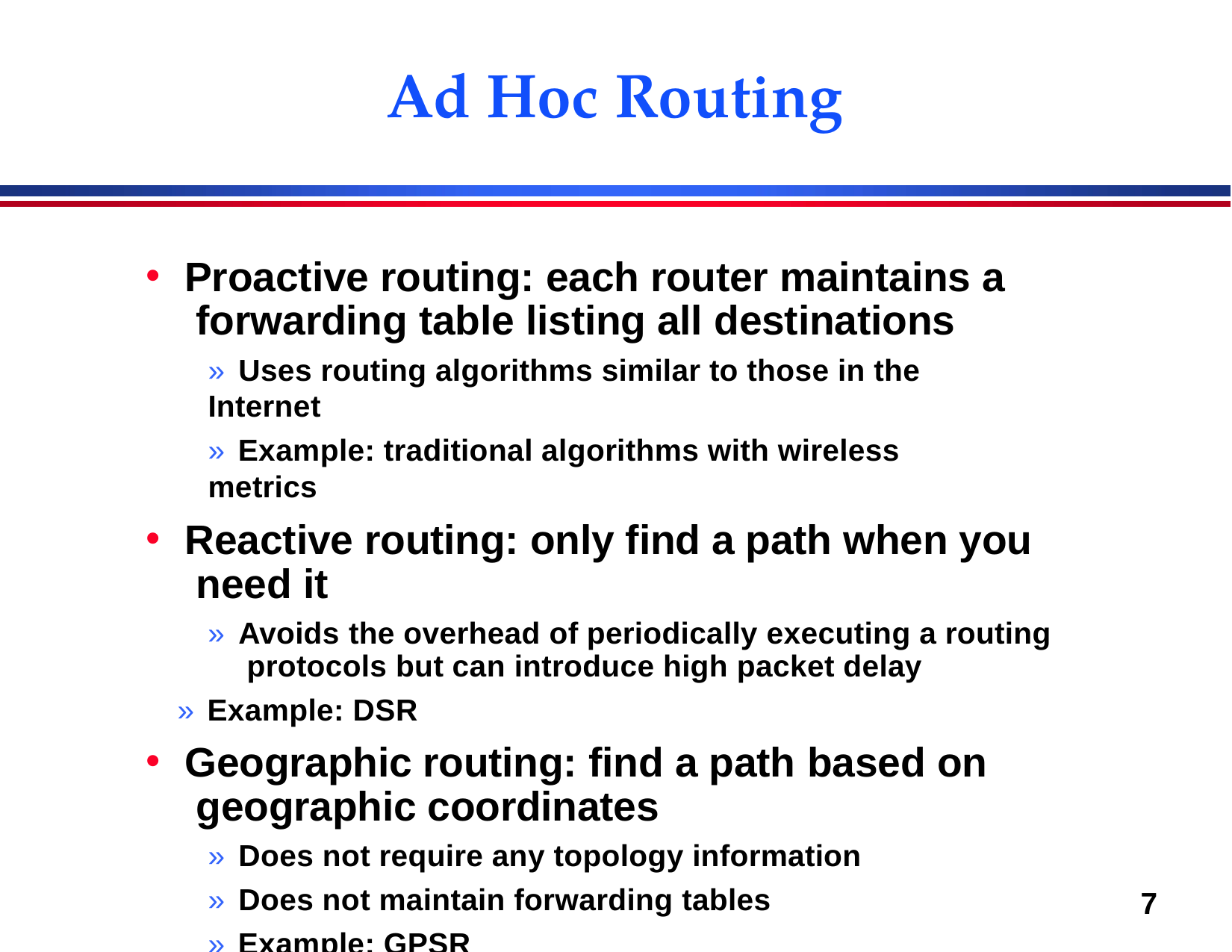

# Ad Hoc Routing
Proactive routing: each router maintains a  forwarding table listing all destinations
» Uses routing algorithms similar to those in the Internet
» Example: traditional algorithms with wireless metrics
Reactive routing: only find a path when you  need it
» Avoids the overhead of periodically executing a routing  protocols but can introduce high packet delay
» Example: DSR
Geographic routing: find a path based on  geographic coordinates
» Does not require any topology information
» Does not maintain forwarding tables
» Example: GPSR
7